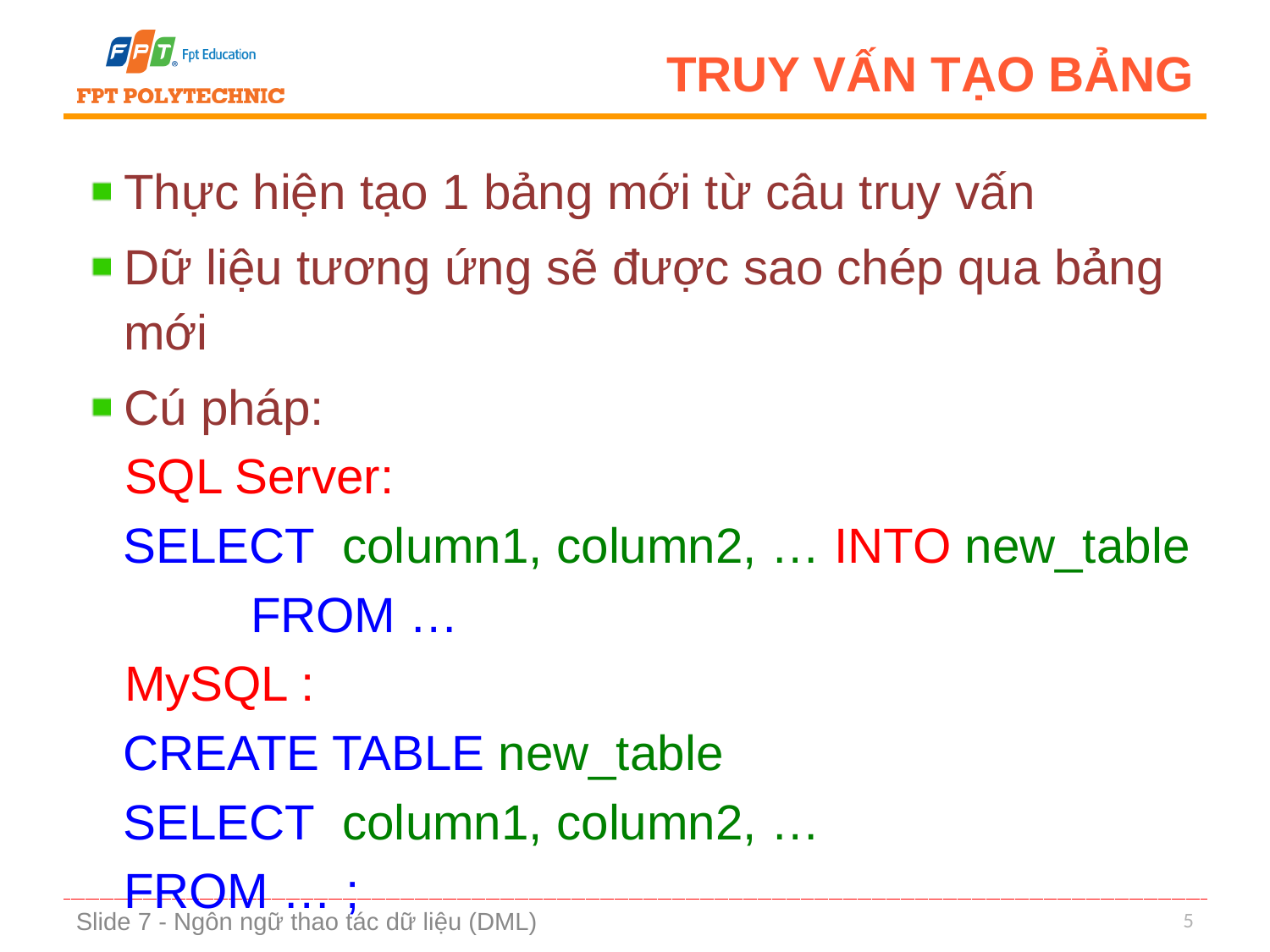

# Truy vấn tạo bảng
Thực hiện tạo 1 bảng mới từ câu truy vấn
Dữ liệu tương ứng sẽ được sao chép qua bảng mới
Cú pháp:
SQL Server:
SELECT  column1, column2, … INTO new_table
		FROM …
MySQL :
CREATE TABLE new_table
SELECT  column1, column2, …
	FROM … ;
5